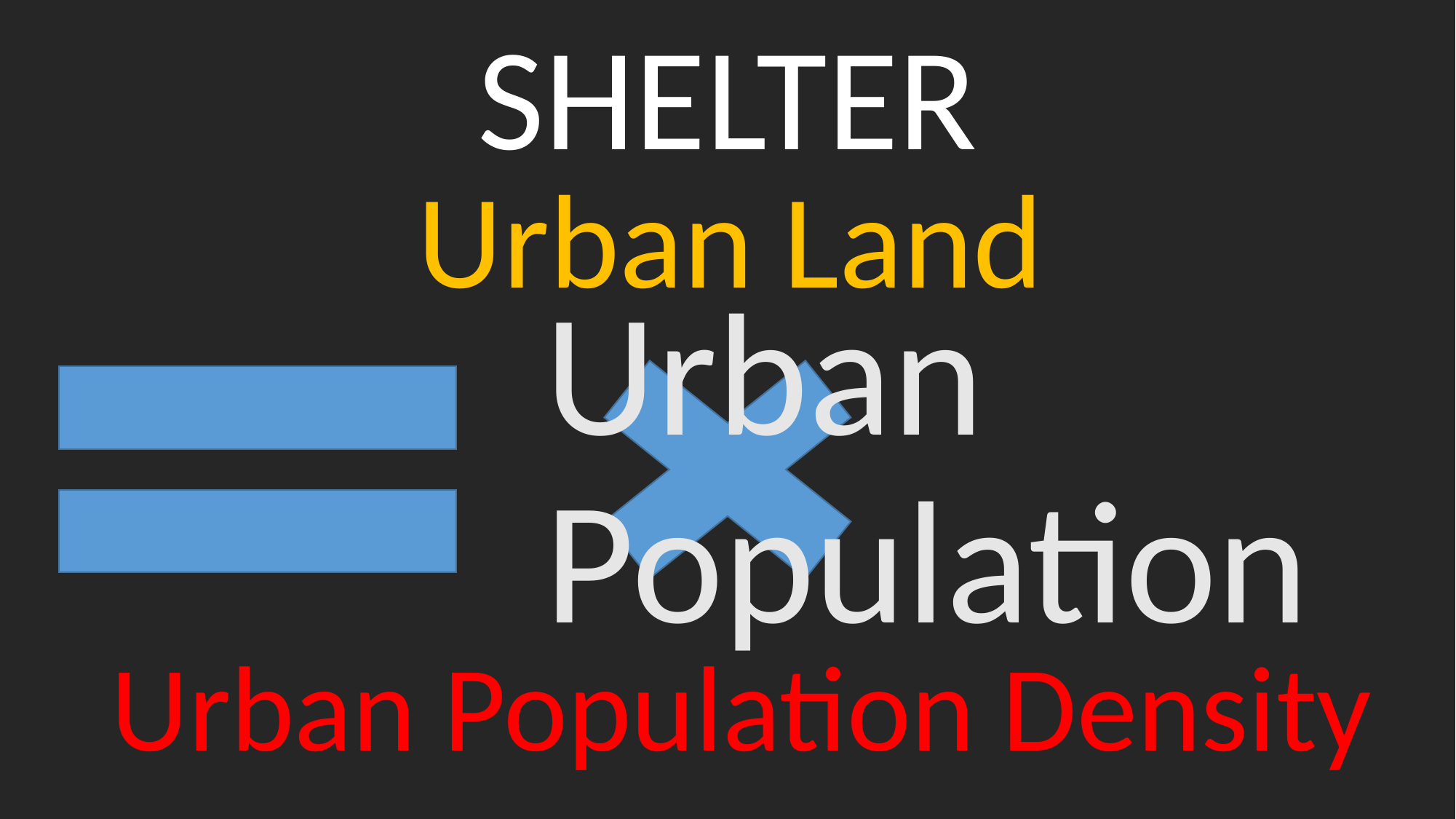

# SHELTER
Urban Land
Urban Population

Urban Population Density